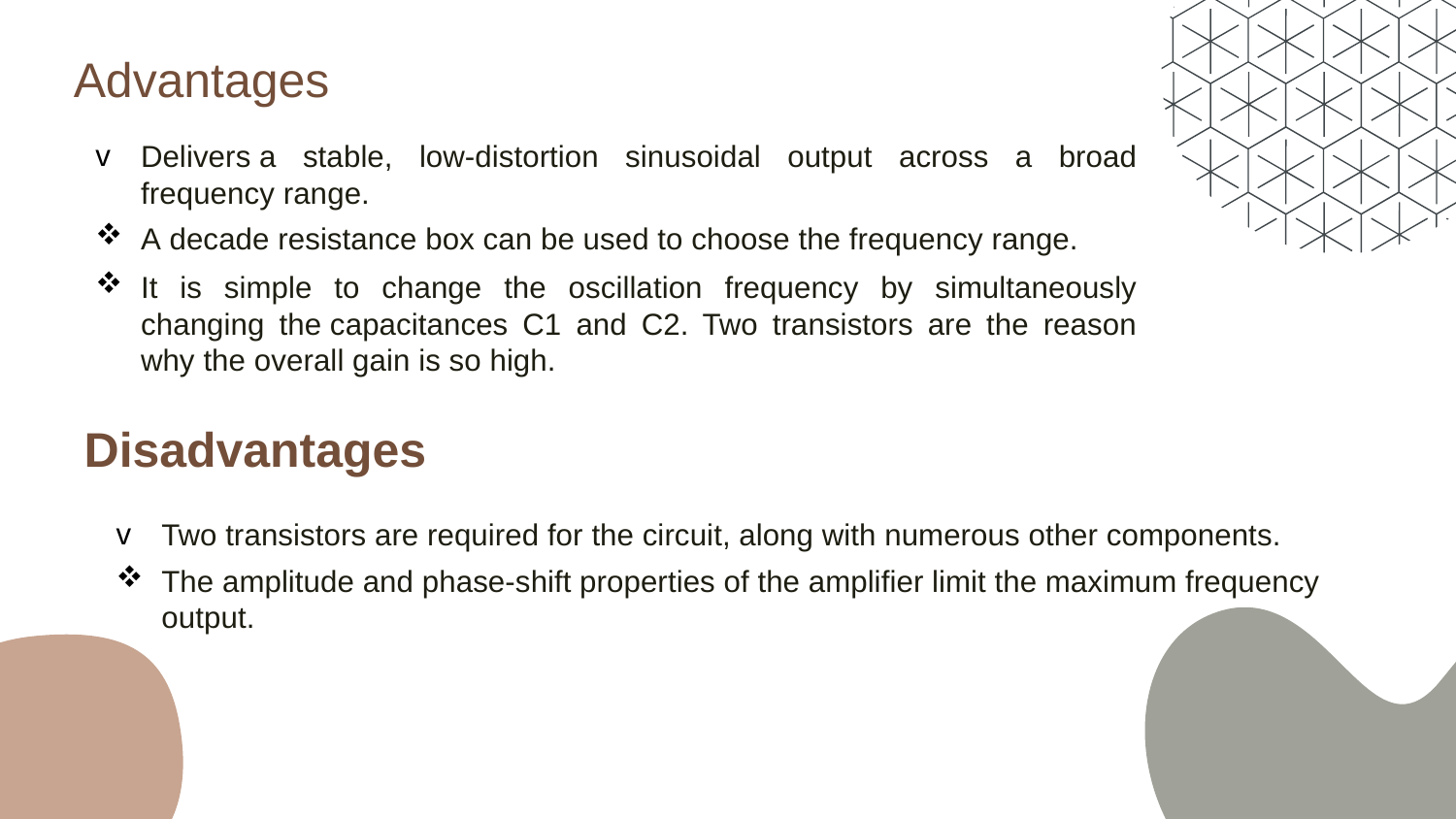

Advantages

Delivers a stable, low-distortion sinusoidal output across a broad frequency range.

A decade resistance box can be used to choose the frequency range.

It is simple to change the oscillation frequency by simultaneously changing the capacitances C1 and C2. Two transistors are the reason why the overall gain is so high.
Disadvantages
Two transistors are required for the circuit, along with numerous other components.

The amplitude and phase-shift properties of the amplifier limit the maximum frequency output.